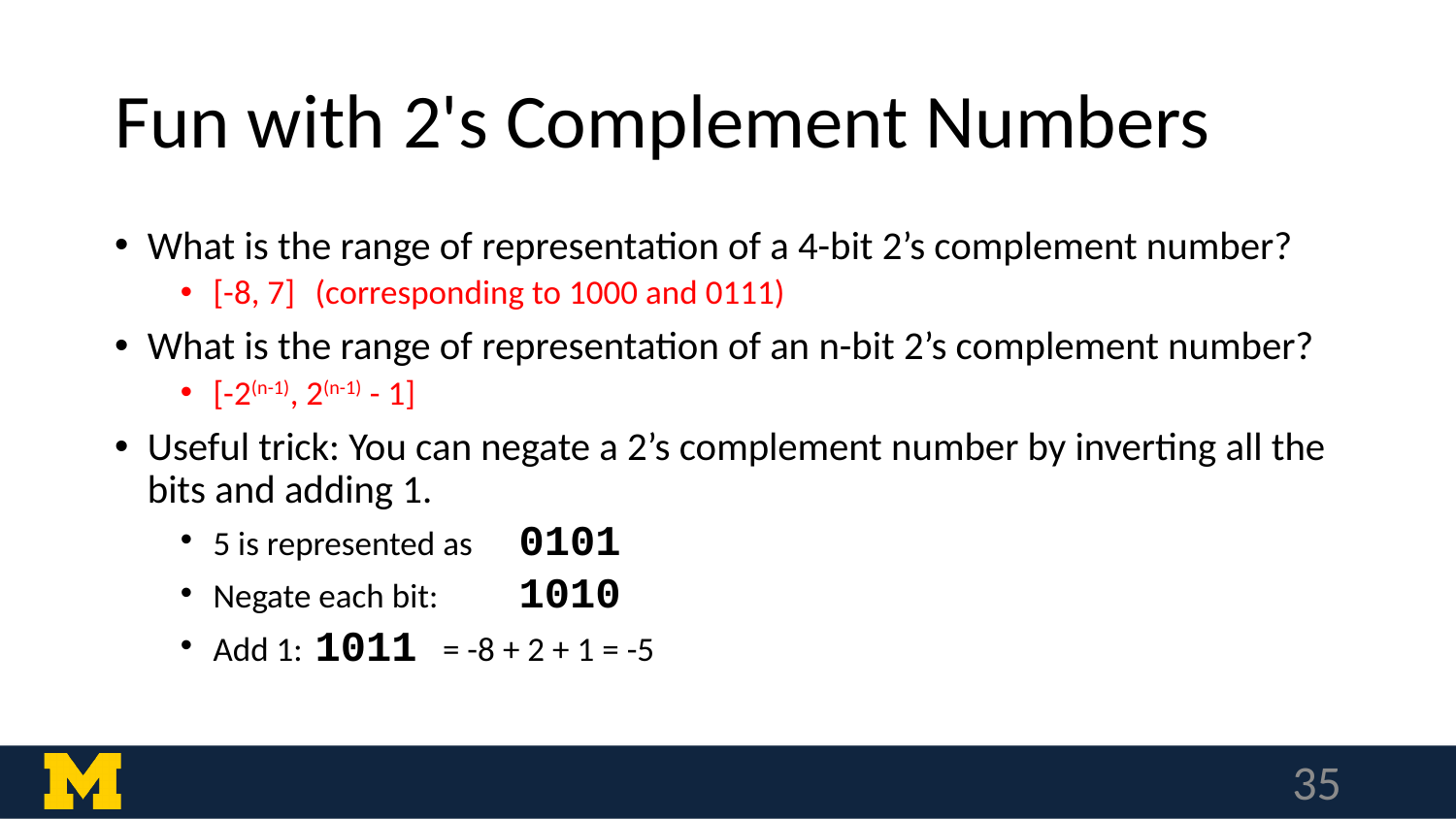

# Fun with 2's Complement Numbers
What is the range of representation of a 4-bit 2’s complement number?
[-8, 7]	(corresponding to 1000 and 0111)
What is the range of representation of an n-bit 2’s complement number?
[-2(n-1), 2(n-1) - 1]
Useful trick: You can negate a 2’s complement number by inverting all the bits and adding 1.
5 is represented as   	0101
Negate each bit:      	1010
Add 1:		1011 = -8 + 2 + 1 = -5

35